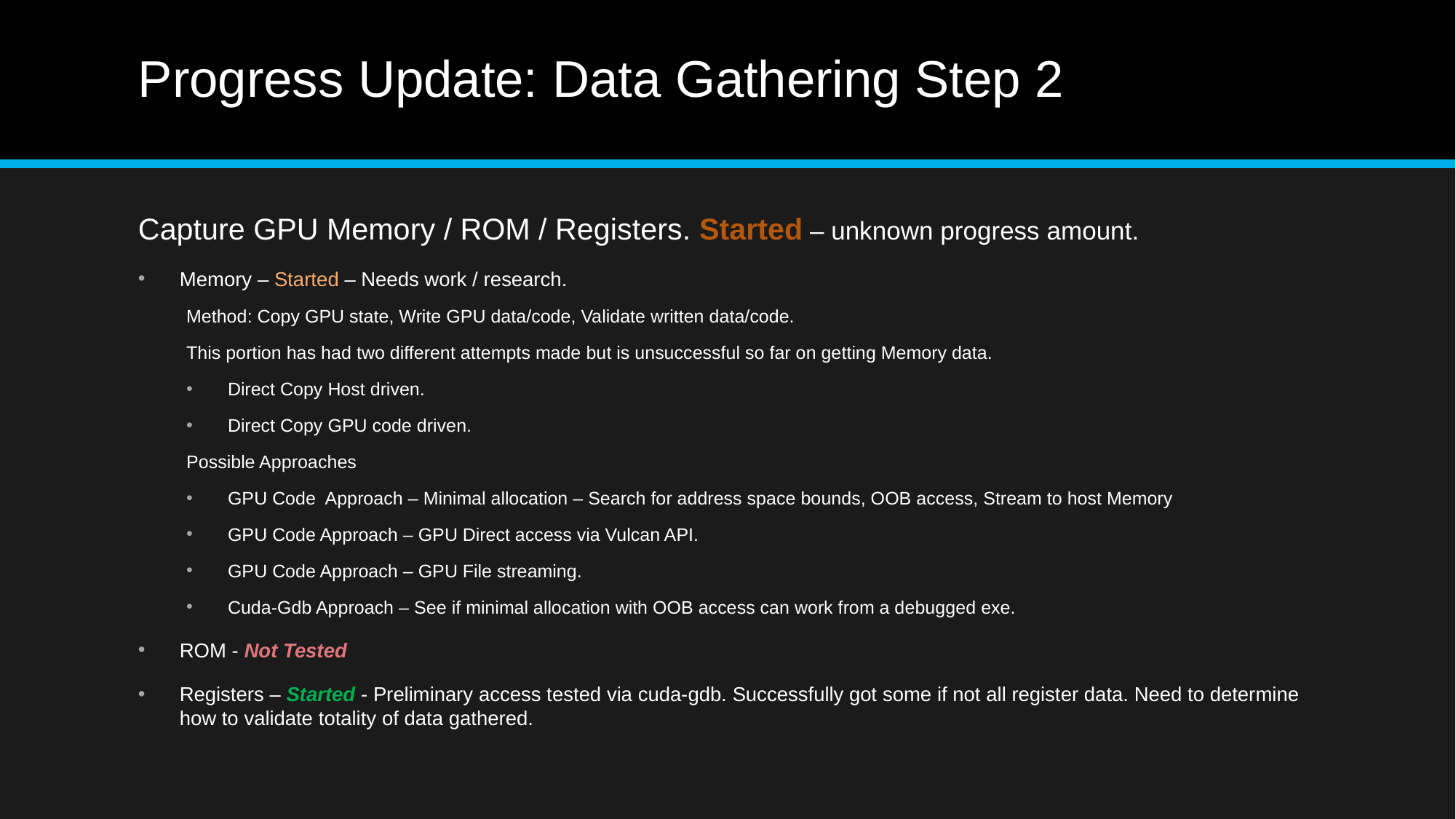

# Progress Update: Data Gathering Step 2
Capture GPU Memory / ROM / Registers. Started – unknown progress amount.
Memory – Started – Needs work / research.
Method: Copy GPU state, Write GPU data/code, Validate written data/code.
This portion has had two different attempts made but is unsuccessful so far on getting Memory data.
Direct Copy Host driven.
Direct Copy GPU code driven.
Possible Approaches
GPU Code  Approach – Minimal allocation – Search for address space bounds, OOB access, Stream to host Memory
GPU Code Approach – GPU Direct access via Vulcan API.
GPU Code Approach – GPU File streaming.
Cuda-Gdb Approach – See if minimal allocation with OOB access can work from a debugged exe.
ROM - Not Tested
Registers – Started - Preliminary access tested via cuda-gdb. Successfully got some if not all register data. Need to determine how to validate totality of data gathered.